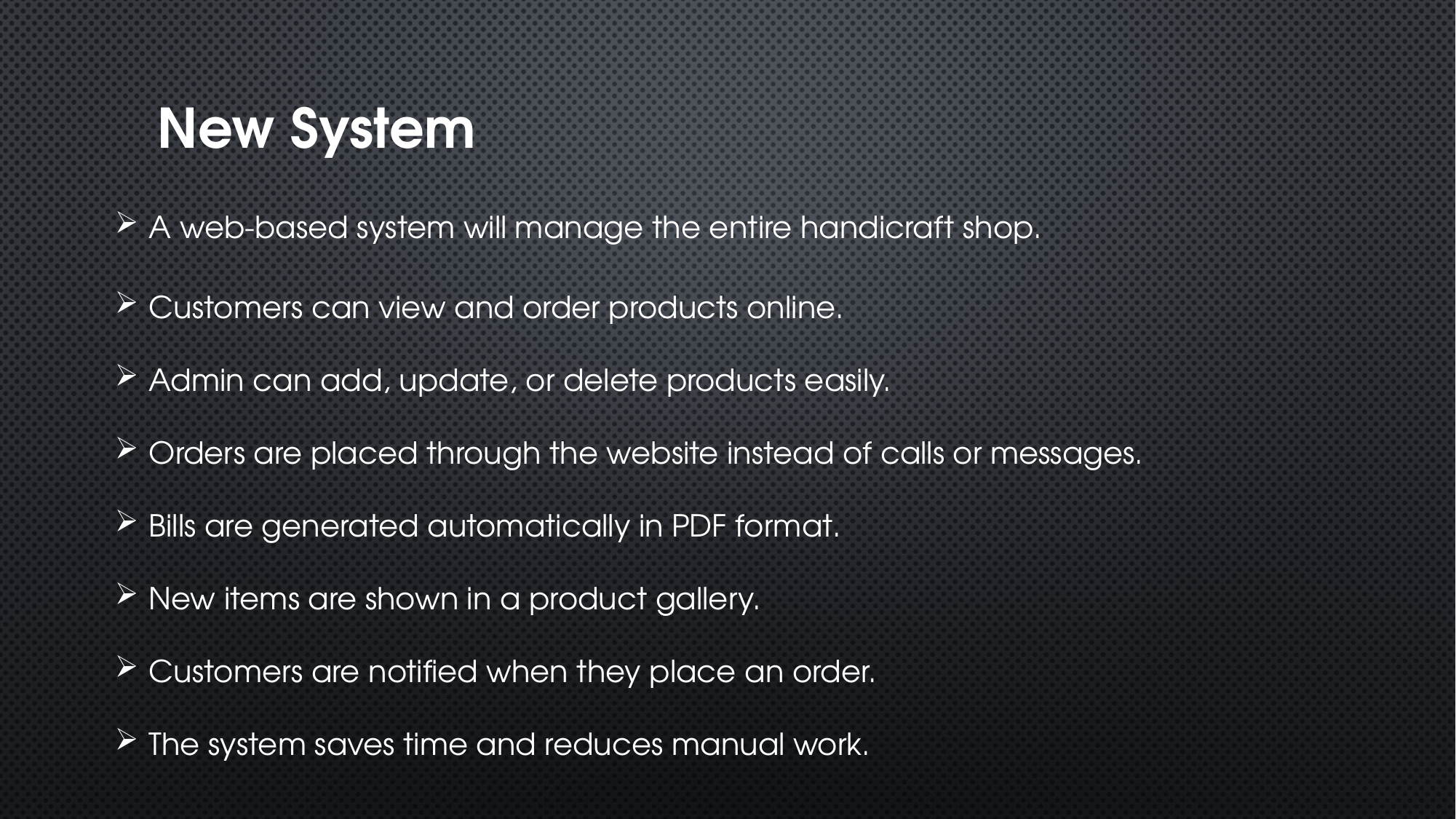

New System
A web-based system will manage the entire handicraft shop.

Customers can view and order products online.

Admin can add, update, or delete products easily.

Orders are placed through the website instead of calls or messages.

Bills are generated automatically in PDF format.

New items are shown in a product gallery.

Customers are notified when they place an order.

The system saves time and reduces manual work.